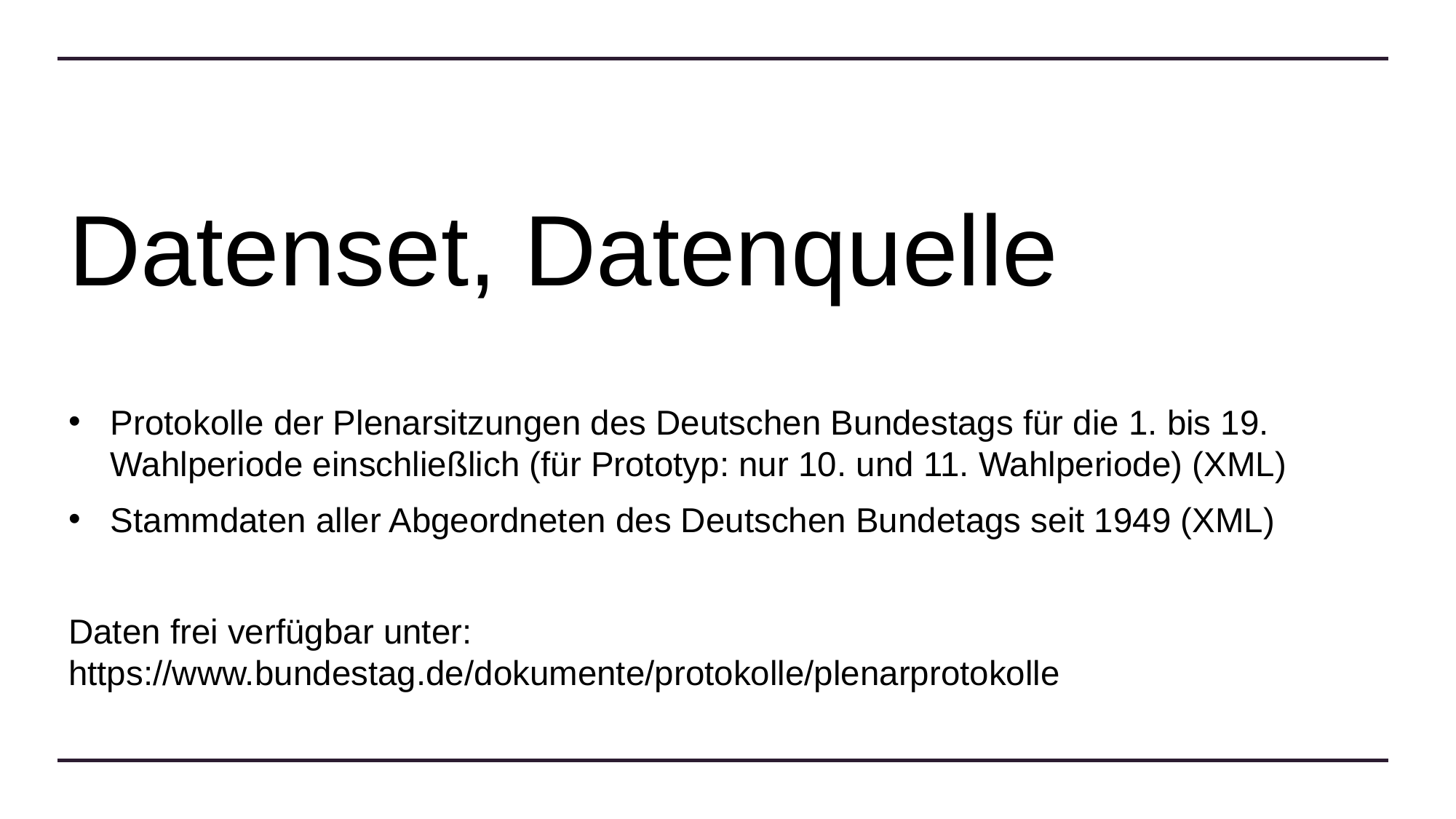

# Datenset, Datenquelle
Protokolle der Plenarsitzungen des Deutschen Bundestags für die 1. bis 19. Wahlperiode einschließlich (für Prototyp: nur 10. und 11. Wahlperiode) (XML)
Stammdaten aller Abgeordneten des Deutschen Bundetags seit 1949 (XML)

Daten frei verfügbar unter: https://www.bundestag.de/dokumente/protokolle/plenarprotokolle